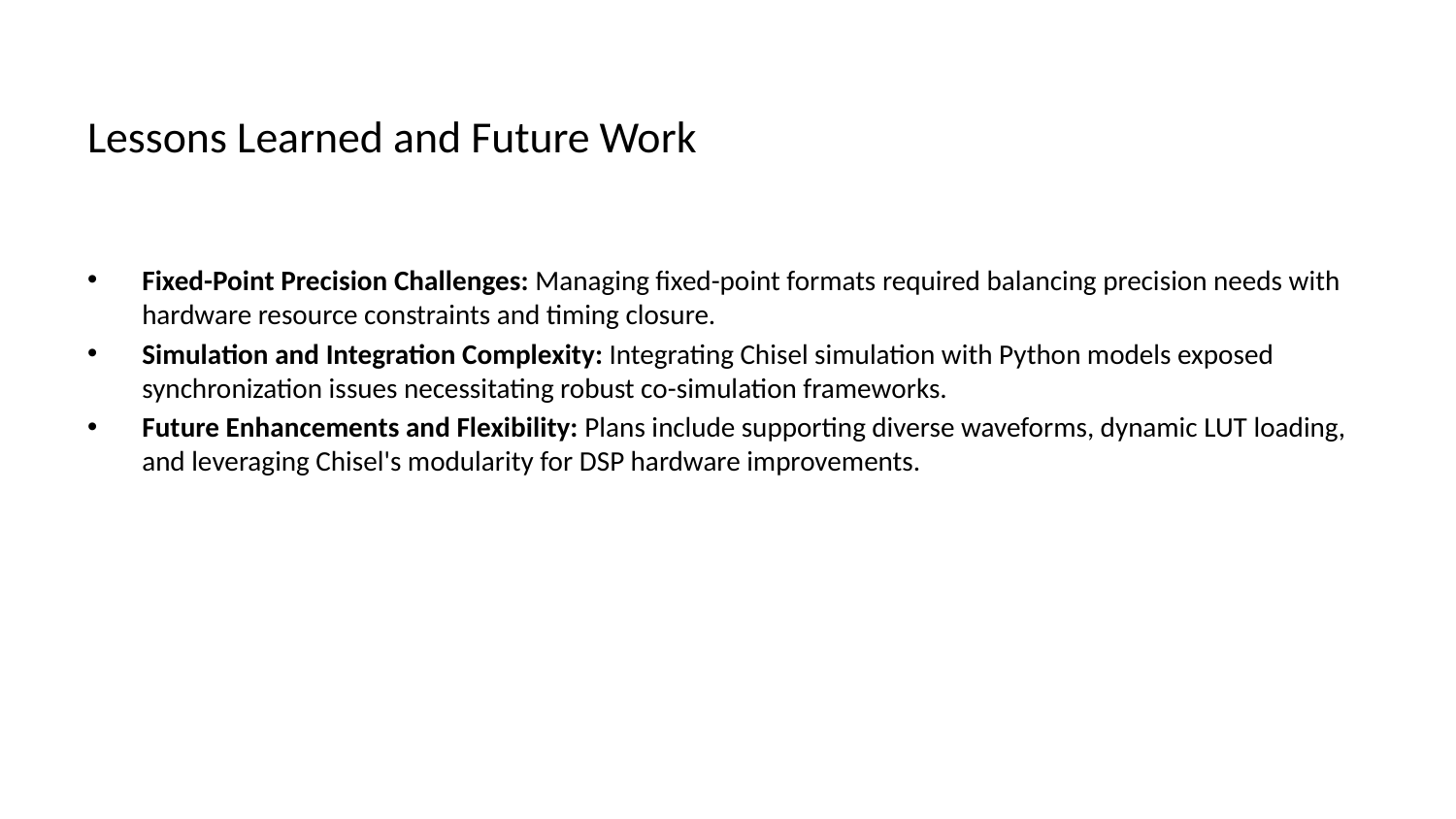

# Lessons Learned and Future Work
Fixed-Point Precision Challenges: Managing fixed-point formats required balancing precision needs with hardware resource constraints and timing closure.
Simulation and Integration Complexity: Integrating Chisel simulation with Python models exposed synchronization issues necessitating robust co-simulation frameworks.
Future Enhancements and Flexibility: Plans include supporting diverse waveforms, dynamic LUT loading, and leveraging Chisel's modularity for DSP hardware improvements.